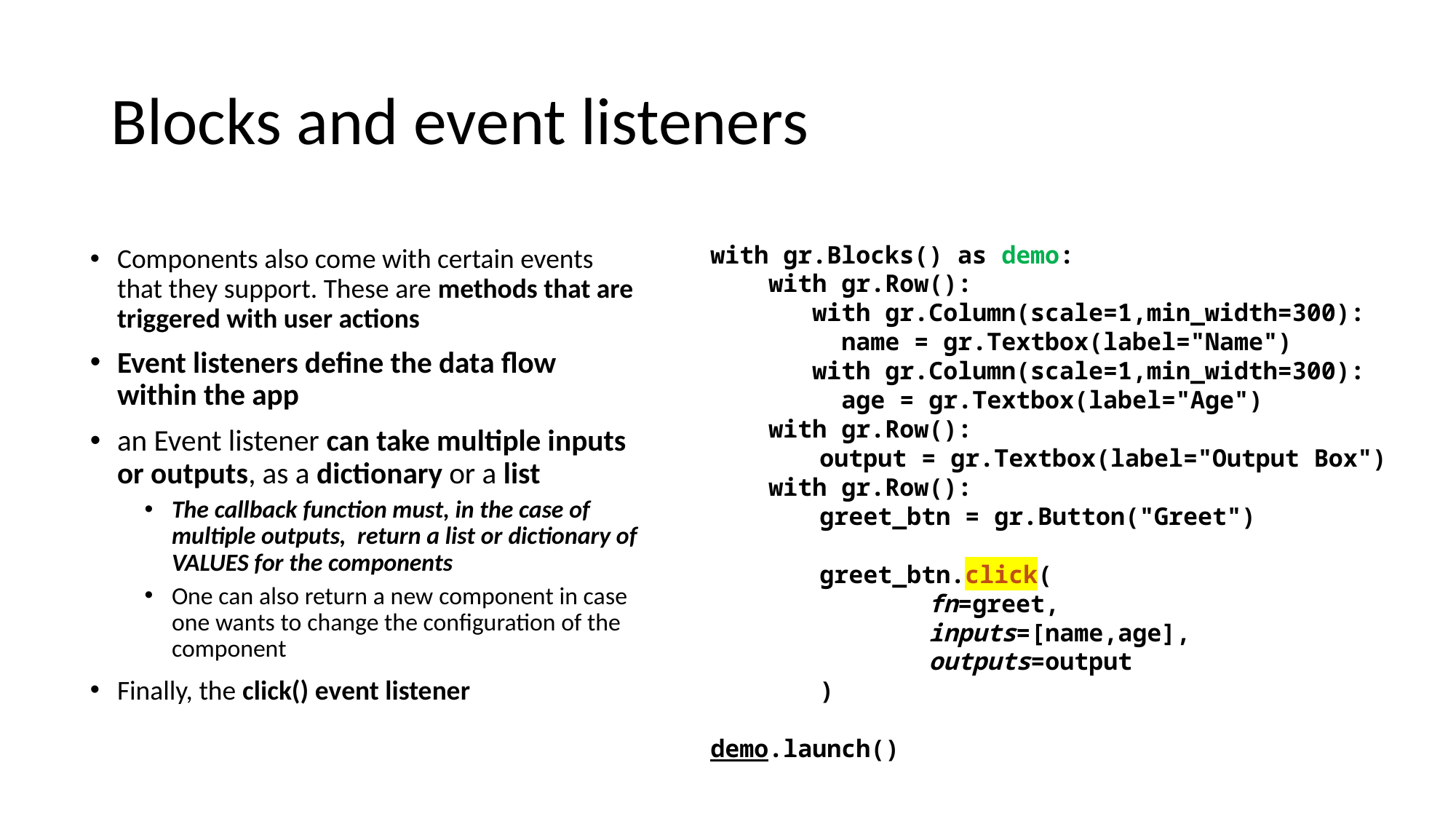

# Blocks and event listeners
with gr.Blocks() as demo:
    with gr.Row():
       with gr.Column(scale=1,min_width=300):
         name = gr.Textbox(label="Name")
       with gr.Column(scale=1,min_width=300):
         age = gr.Textbox(label="Age")
    with gr.Row():
	output = gr.Textbox(label="Output Box")
    with gr.Row():
    	greet_btn = gr.Button("Greet")
    	greet_btn.click(
		fn=greet,
		inputs=[name,age],
		outputs=output
	)

demo.launch()
Components also come with certain events that they support. These are methods that are triggered with user actions
Event listeners define the data flow within the app
an Event listener can take multiple inputs or outputs, as a dictionary or a list
The callback function must, in the case of multiple outputs,  return a list or dictionary of VALUES for the components
One can also return a new component in case one wants to change the configuration of the component
Finally, the click() event listener